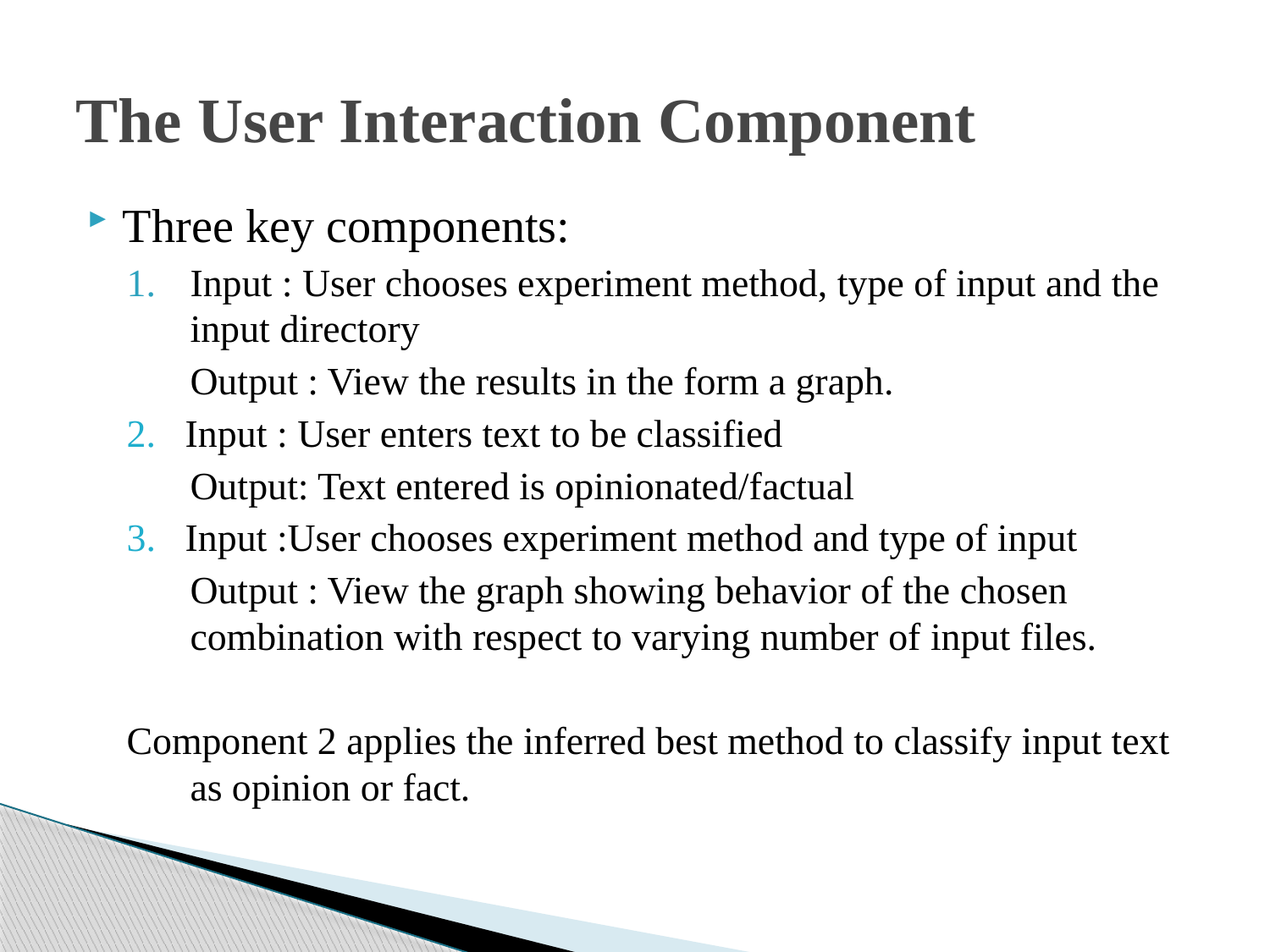

# The User Interaction Component
Three key components:
Input : User chooses experiment method, type of input and the input directory
	Output : View the results in the form a graph.
2.   Input : User enters text to be classified
	Output: Text entered is opinionated/factual
3.   Input :User chooses experiment method and type of input
	Output : View the graph showing behavior of the chosen combination with respect to varying number of input files.

Component 2 applies the inferred best method to classify input text as opinion or fact.